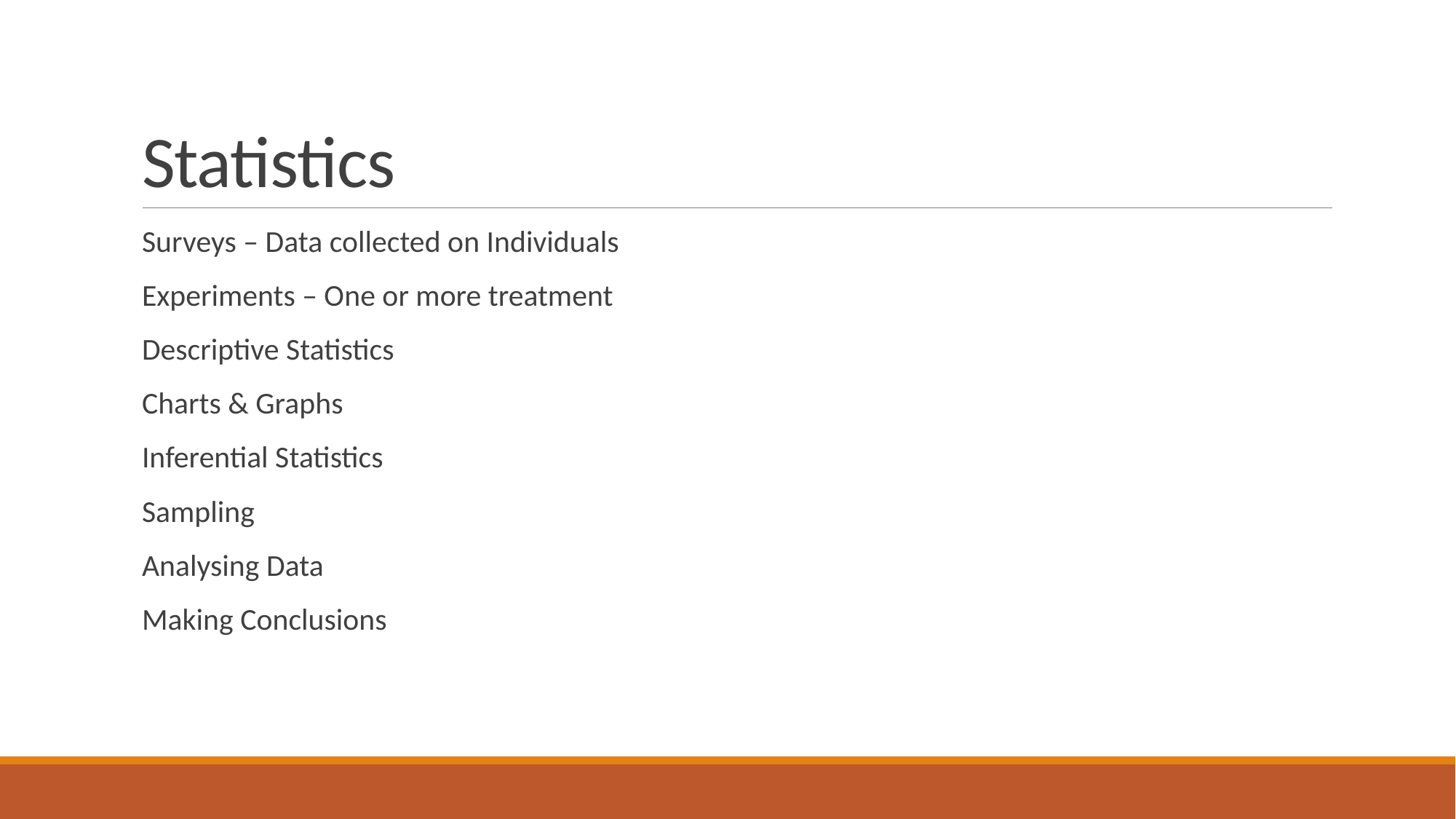

# Statistics
Surveys – Data collected on Individuals
Experiments – One or more treatment
Descriptive Statistics
Charts & Graphs
Inferential Statistics
Sampling
Analysing Data
Making Conclusions